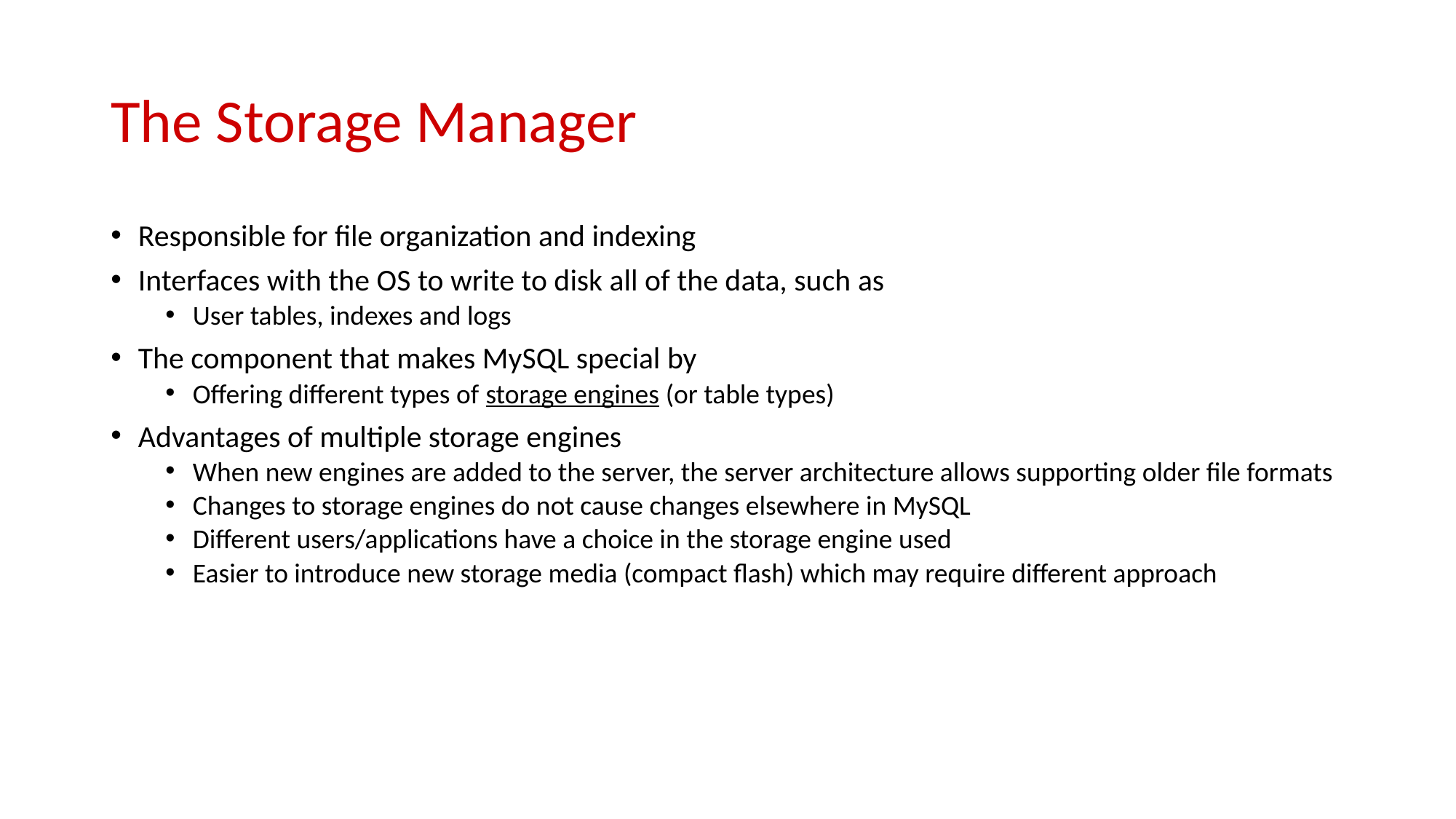

# The Storage Manager
Responsible for file organization and indexing
Interfaces with the OS to write to disk all of the data, such as
User tables, indexes and logs
The component that makes MySQL special by
Offering different types of storage engines (or table types)
Advantages of multiple storage engines
When new engines are added to the server, the server architecture allows supporting older file formats
Changes to storage engines do not cause changes elsewhere in MySQL
Different users/applications have a choice in the storage engine used
Easier to introduce new storage media (compact flash) which may require different approach